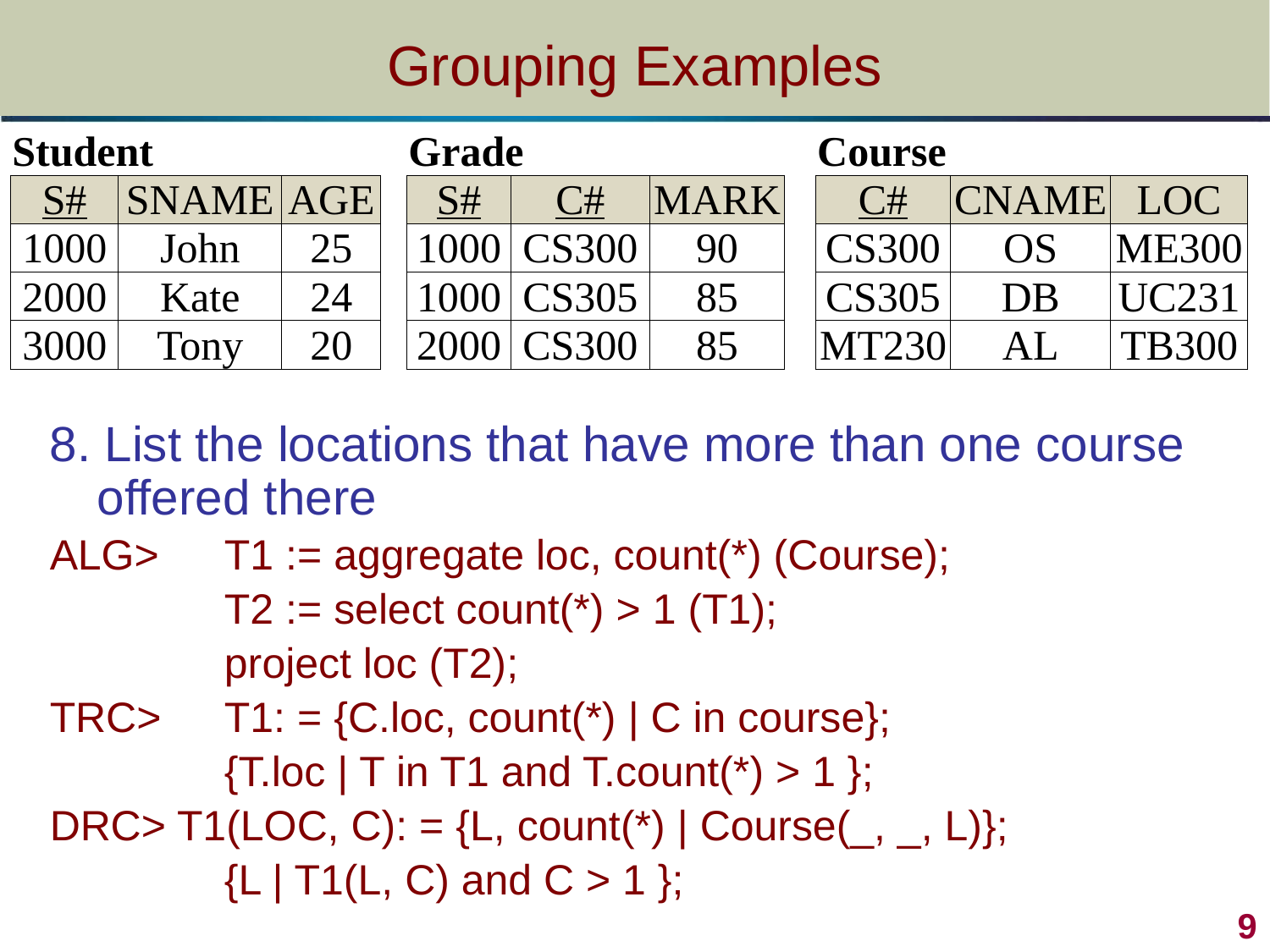

# Grouping Examples
| Student |  |  |  | Grade |  |  |  | Course |  |  |
| --- | --- | --- | --- | --- | --- | --- | --- | --- | --- | --- |
| S# | SNAME | AGE |  | S# | C# | MARK |  | C# | CNAME | LOC |
| 1000 | John | 25 |  | 1000 | CS300 | 90 |  | CS300 | OS | ME300 |
| 2000 | Kate | 24 |  | 1000 | CS305 | 85 |  | CS305 | DB | UC231 |
| 3000 | Tony | 20 |  | 2000 | CS300 | 85 |  | MT230 | AL | TB300 |
8. List the locations that have more than one course offered there
ALG>	T1 := aggregate loc, count(*) (Course);
		T2 := select count(*) > 1 (T1);
		project loc (T2);
TRC>	T1: = {C.loc, count(*) | C in course};
		{T.loc | T in T1 and T.count(*) > 1 };
DRC> T1(LOC, C): = {L, count(*) | Course(_, _, L)};
		{L | T1(L, C) and C > 1 };

9